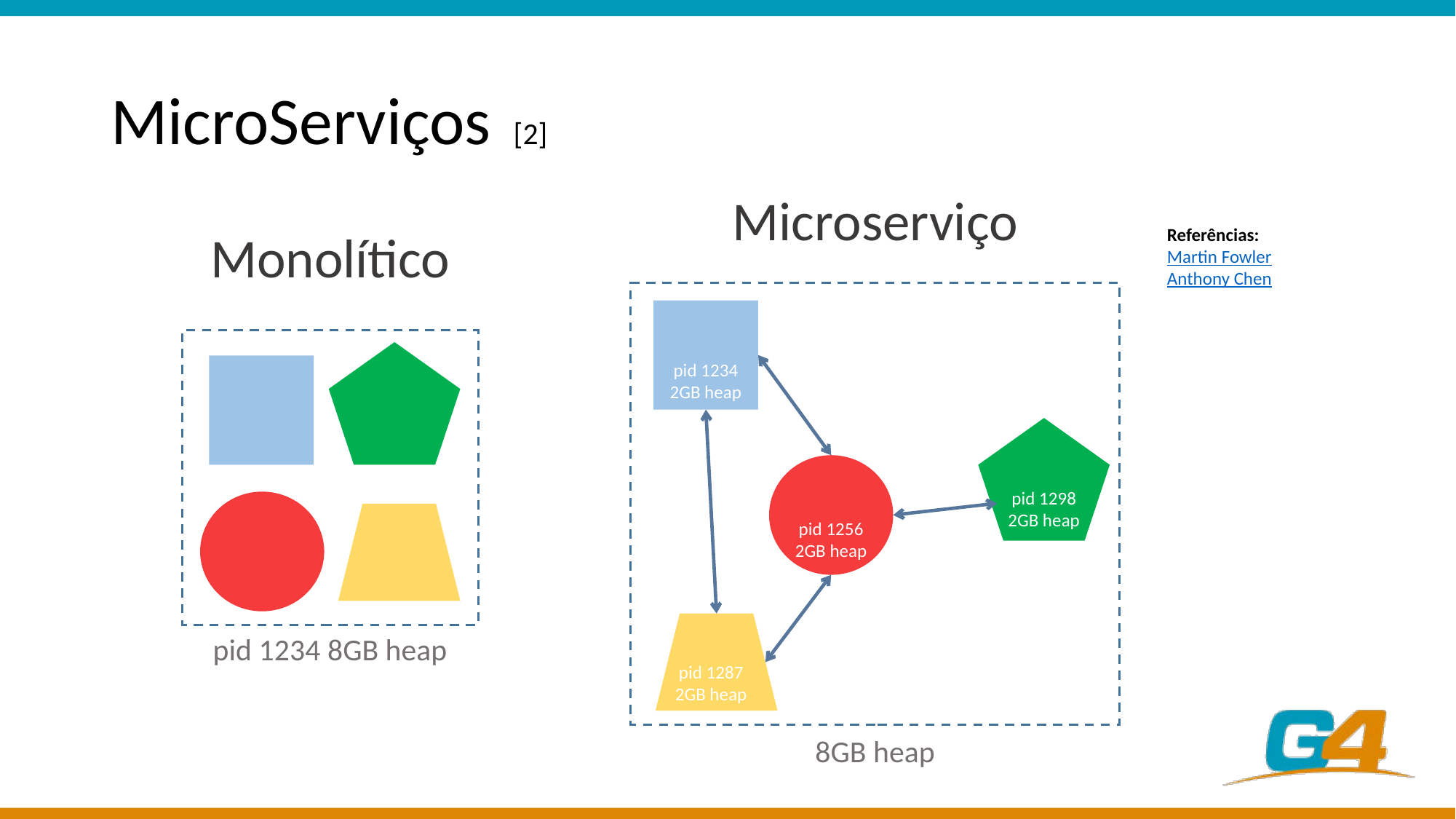

# MicroServiços  [2]
Microserviço

pid 1234
2GB heap

pid 1298
2GB heap
pid 1256
2GB heap

pid 1287
2GB heap
8GB heap
Monolítico

pid 1234 8GB heap
Referências:
Martin Fowler
Anthony Chen